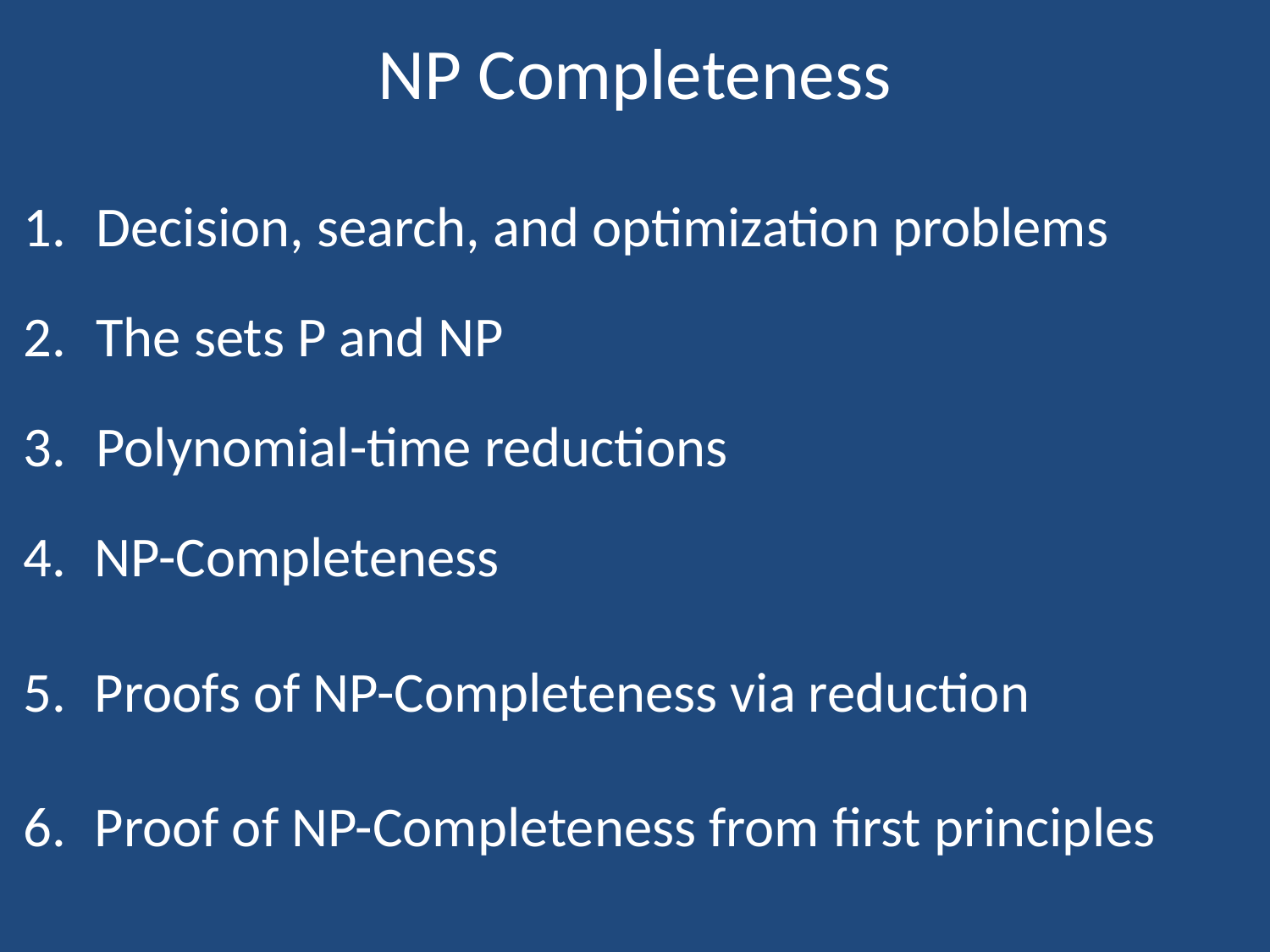

# NP Completeness
  Decision, search, and optimization problems

  The sets P and NP

  Polynomial-time reductions

NP-Completeness

Proofs of NP-Completeness via reduction

Proof of NP-Completeness from first principles